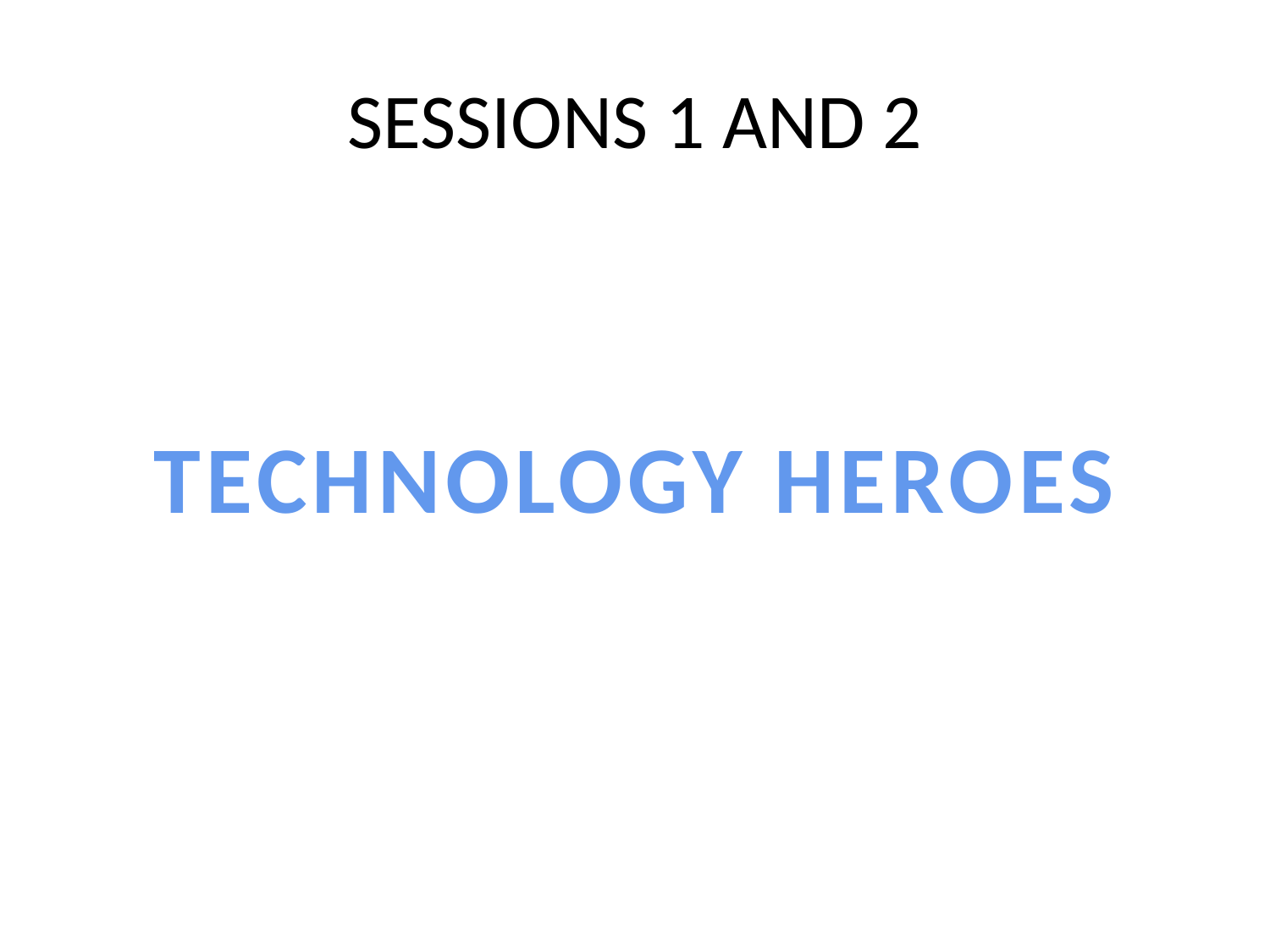

# SESSIONS 1 AND 2

TECHNOLOGY HEROES